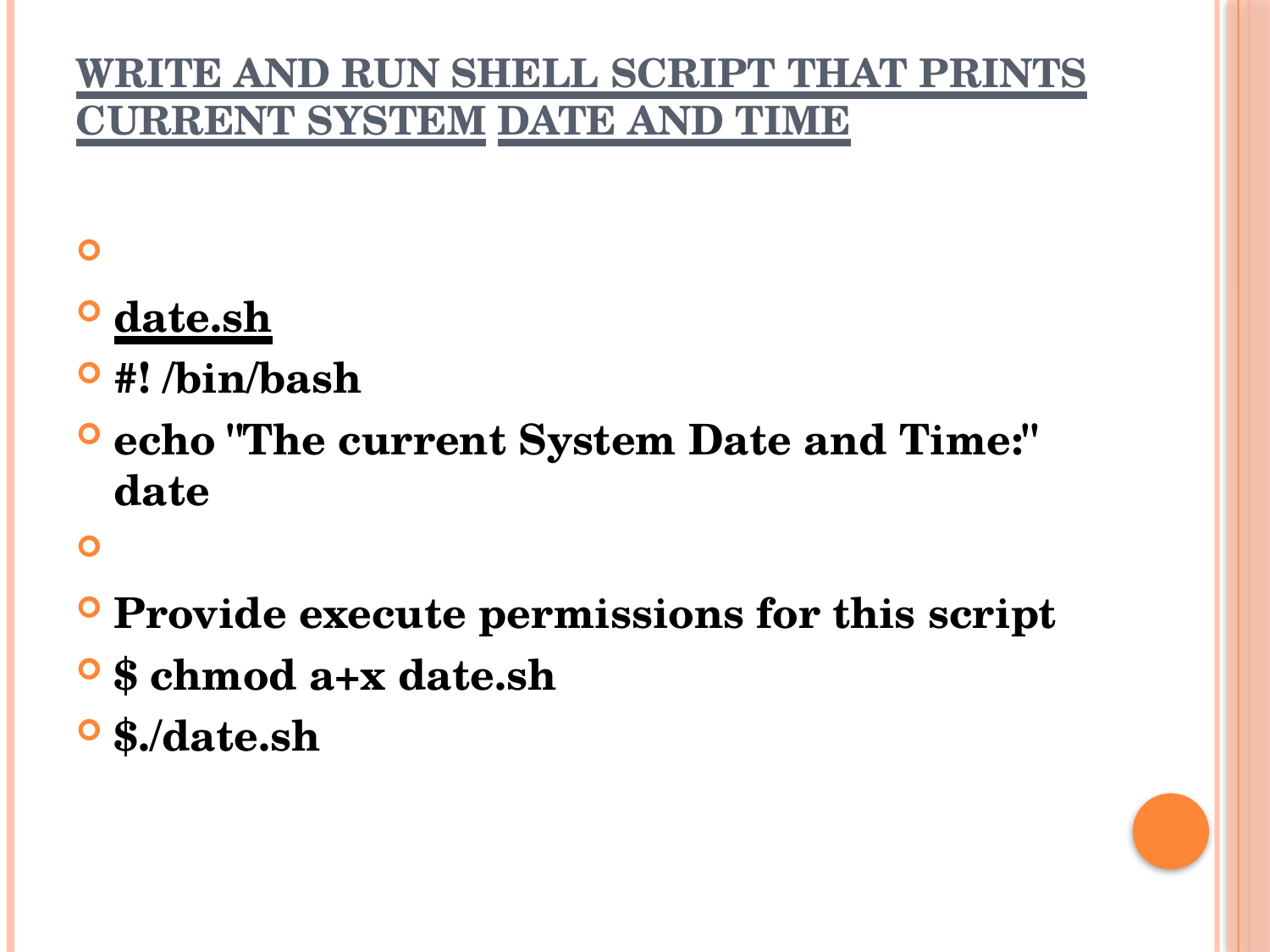

# Write and Run Shell Script that Prints Current System Date and Time

date.sh
#! /bin/bash
echo "The current System Date and Time:" date

Provide execute permissions for this script
$ chmod a+x date.sh
$./date.sh